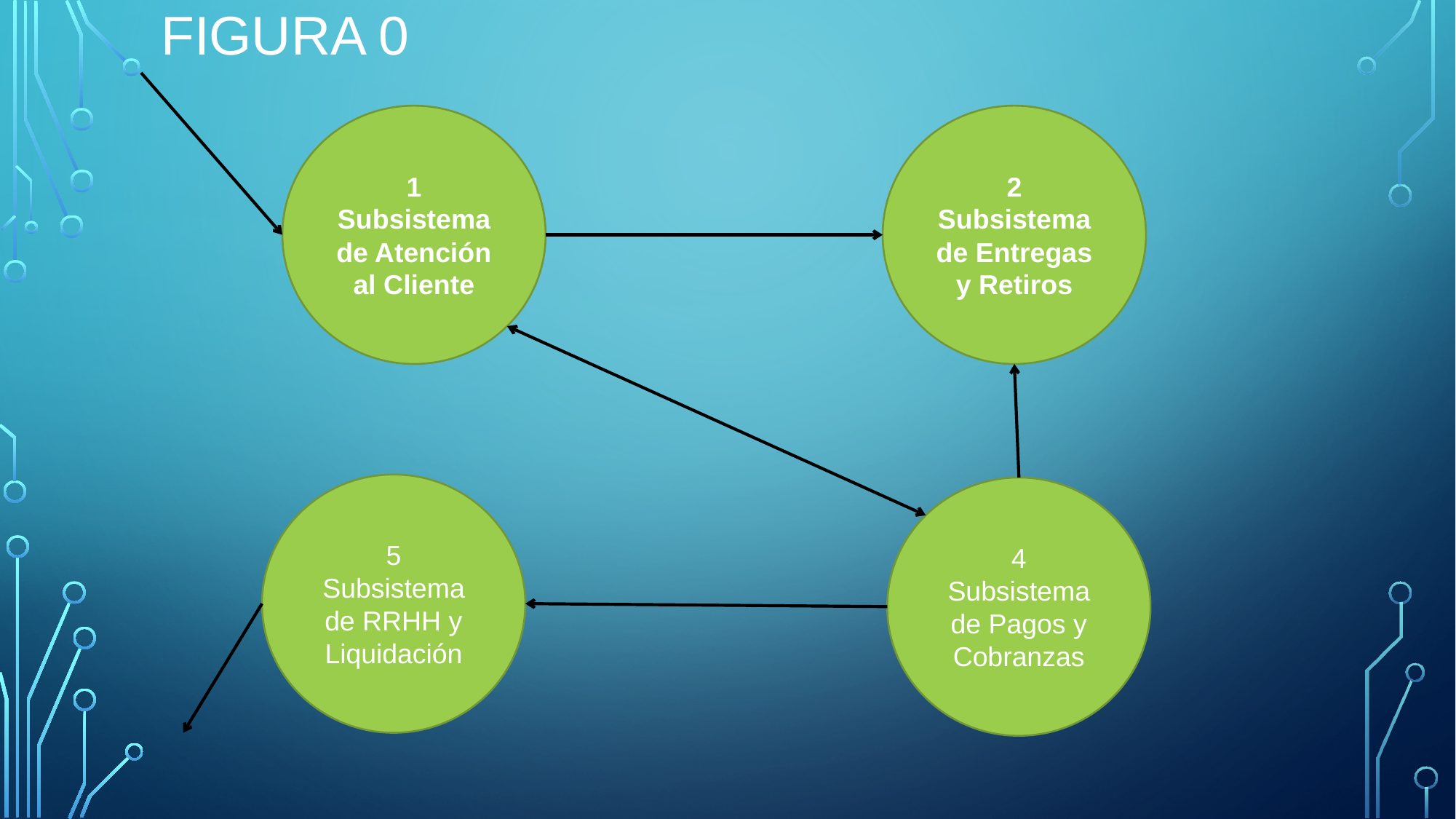

# Figura 0
1
Subsistema de Atención al Cliente
2
Subsistema de Entregas y Retiros
5
Subsistema de RRHH y Liquidación
4
Subsistema de Pagos y Cobranzas